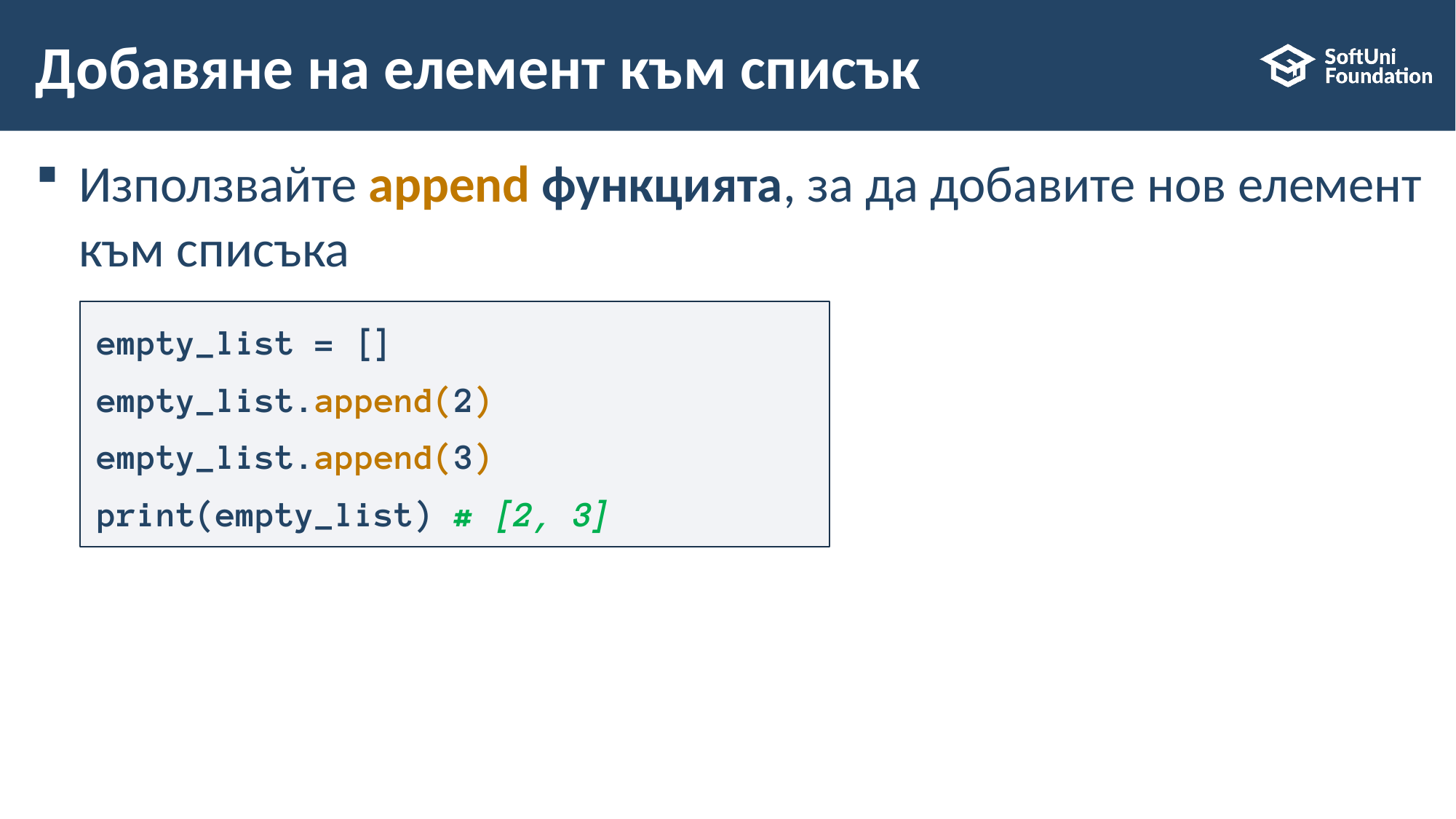

# Добавяне на елемент към списък
Използвайте append функцията, за да добавите нов елемент към списъка

empty_list = []
empty_list.append(2)
empty_list.append(3)
print(empty_list) # [2, 3]